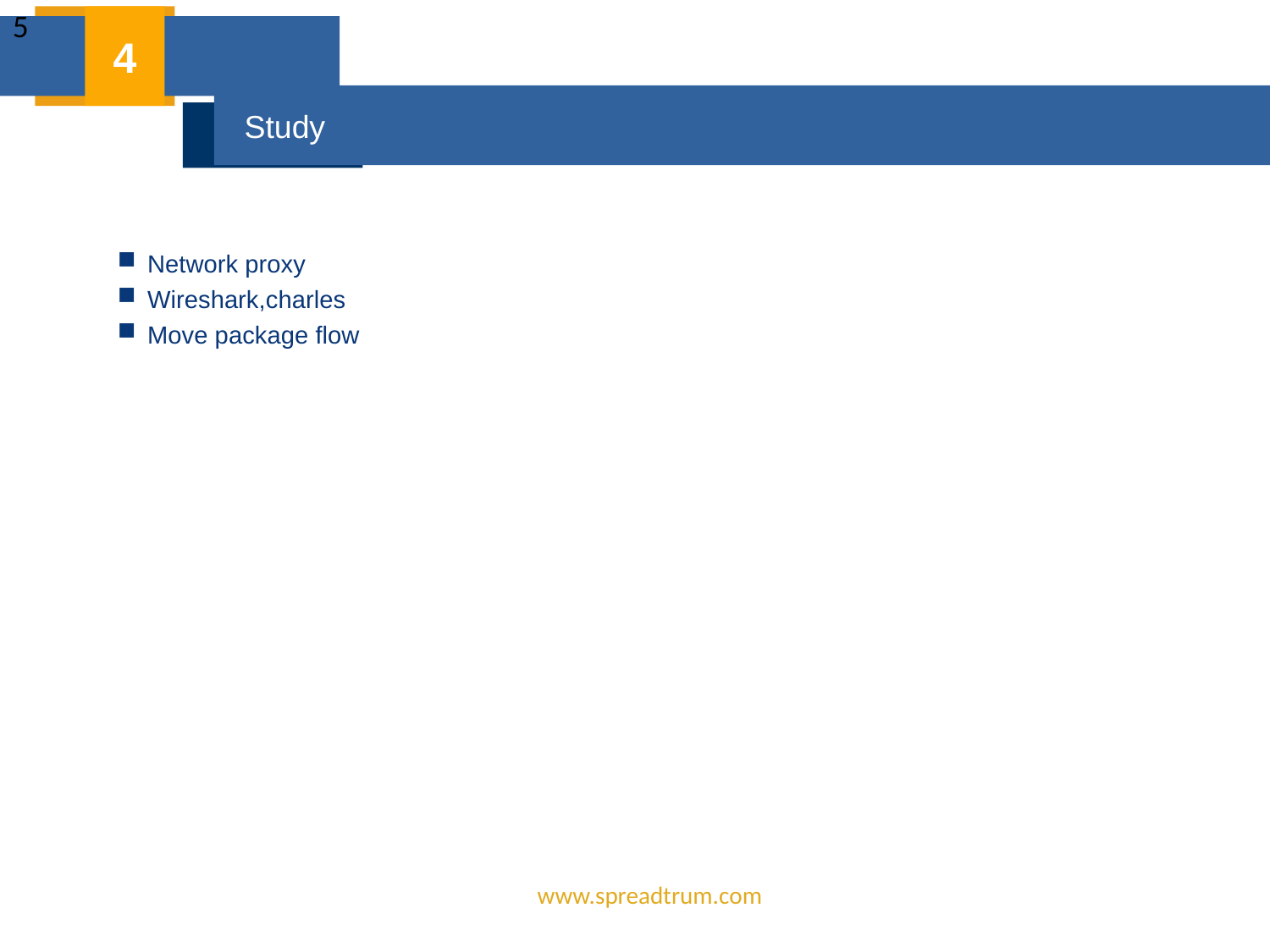

5

4

  Study

Network proxy
Wireshark,charles
Move package flow

www.spreadtrum.com